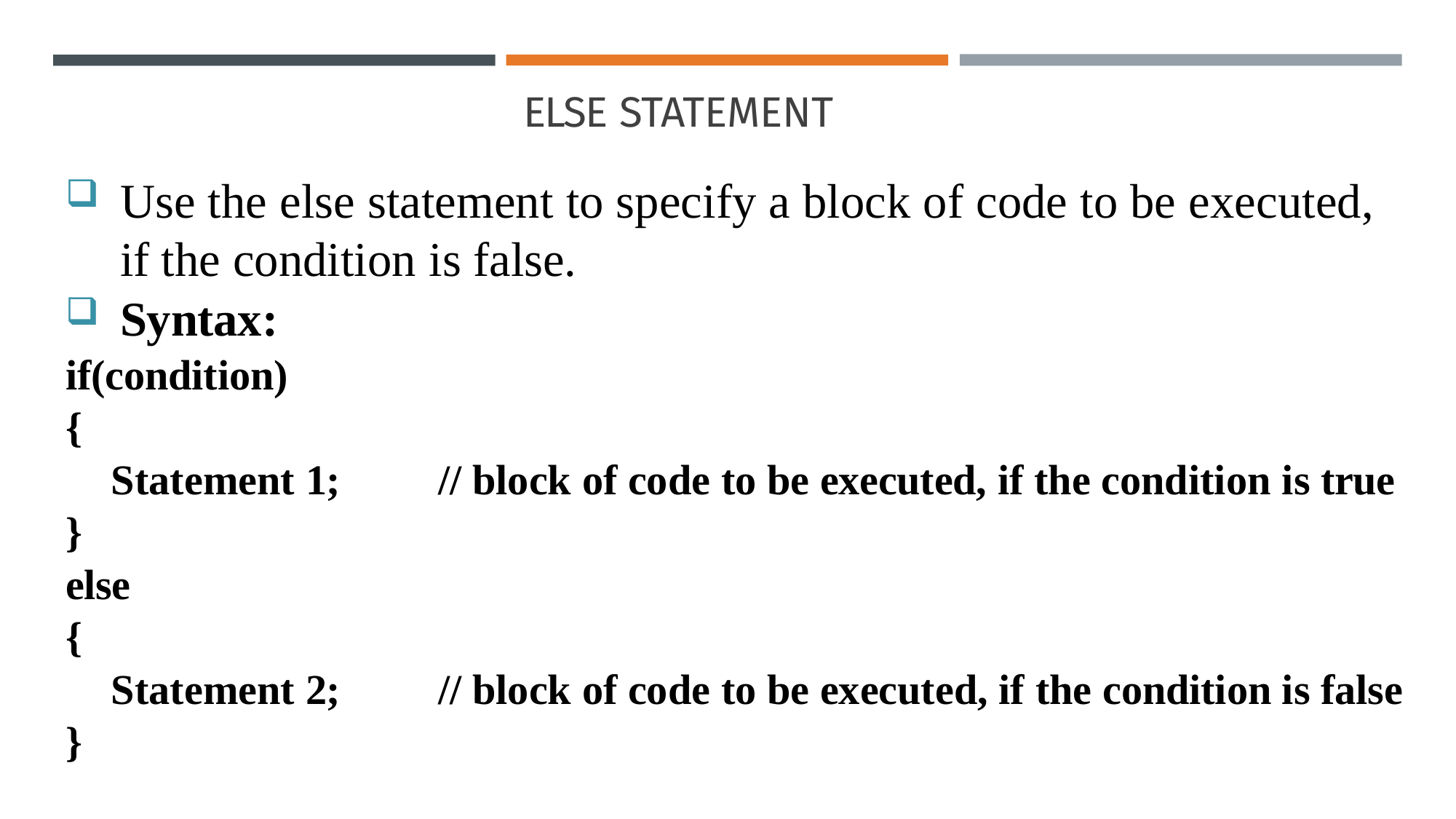

ELSE STATEMENT
Use the else statement to specify a block of code to be executed, if the condition is false.
Syntax:
if(condition)
{
Statement 1;	// block of code to be executed, if the condition is true
}
else
{
Statement 2;	// block of code to be executed, if the condition is false
}